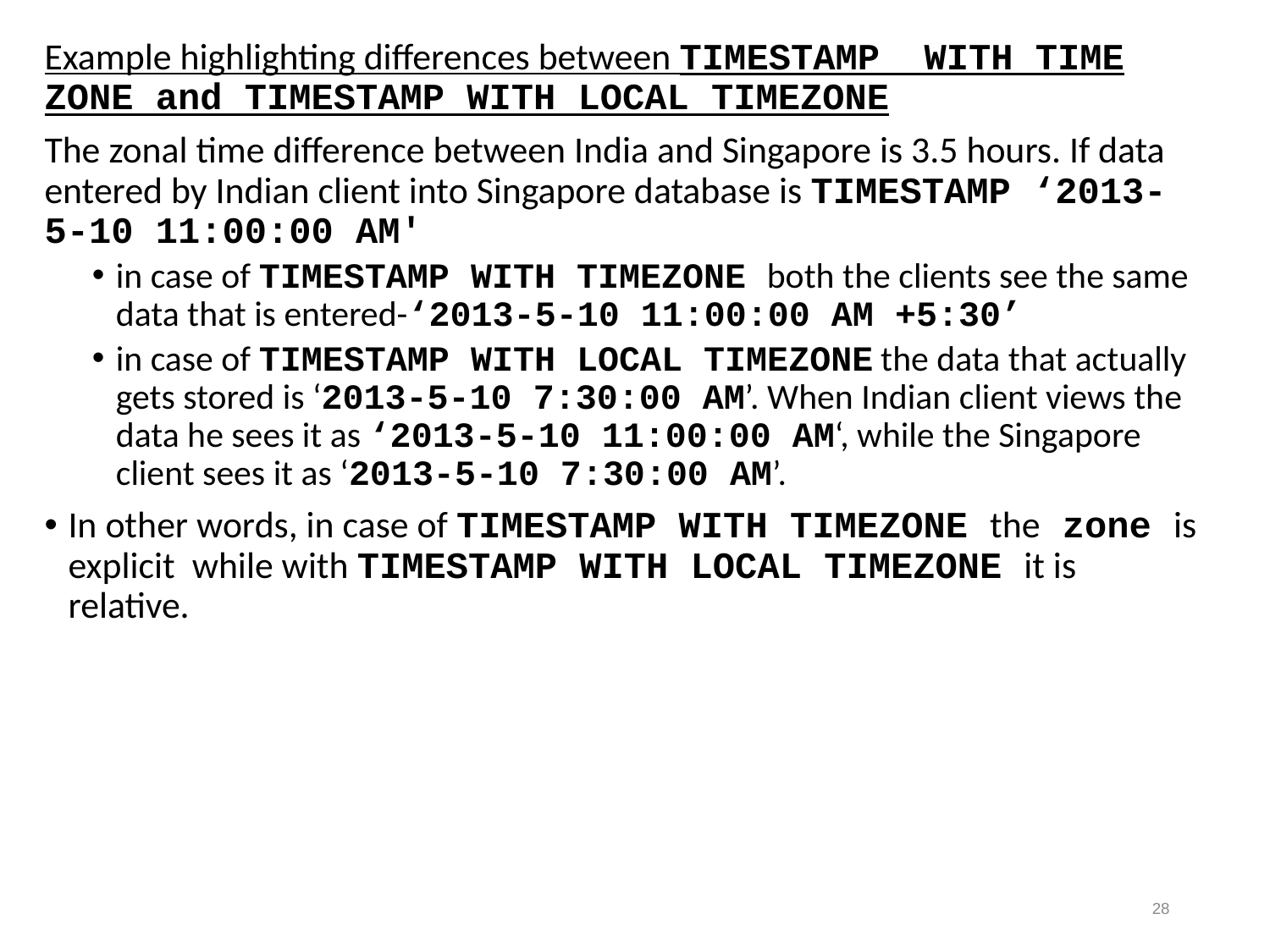

Example highlighting differences between TIMESTAMP  WITH TIME ZONE and TIMESTAMP WITH LOCAL TIMEZONE
The zonal time difference between India and Singapore is 3.5 hours. If data entered by Indian client into Singapore database is TIMESTAMP ‘2013-5-10 11:00:00 AM'
in case of TIMESTAMP WITH TIMEZONE both the clients see the same data that is entered-‘2013-5-10 11:00:00 AM +5:30’
in case of TIMESTAMP WITH LOCAL TIMEZONE the data that actually gets stored is ‘2013-5-10 7:30:00 AM’. When Indian client views the data he sees it as ‘2013-5-10 11:00:00 AM‘, while the Singapore client sees it as ‘2013-5-10 7:30:00 AM’.
In other words, in case of TIMESTAMP WITH TIMEZONE the zone is explicit  while with TIMESTAMP WITH LOCAL TIMEZONE it is relative.

28